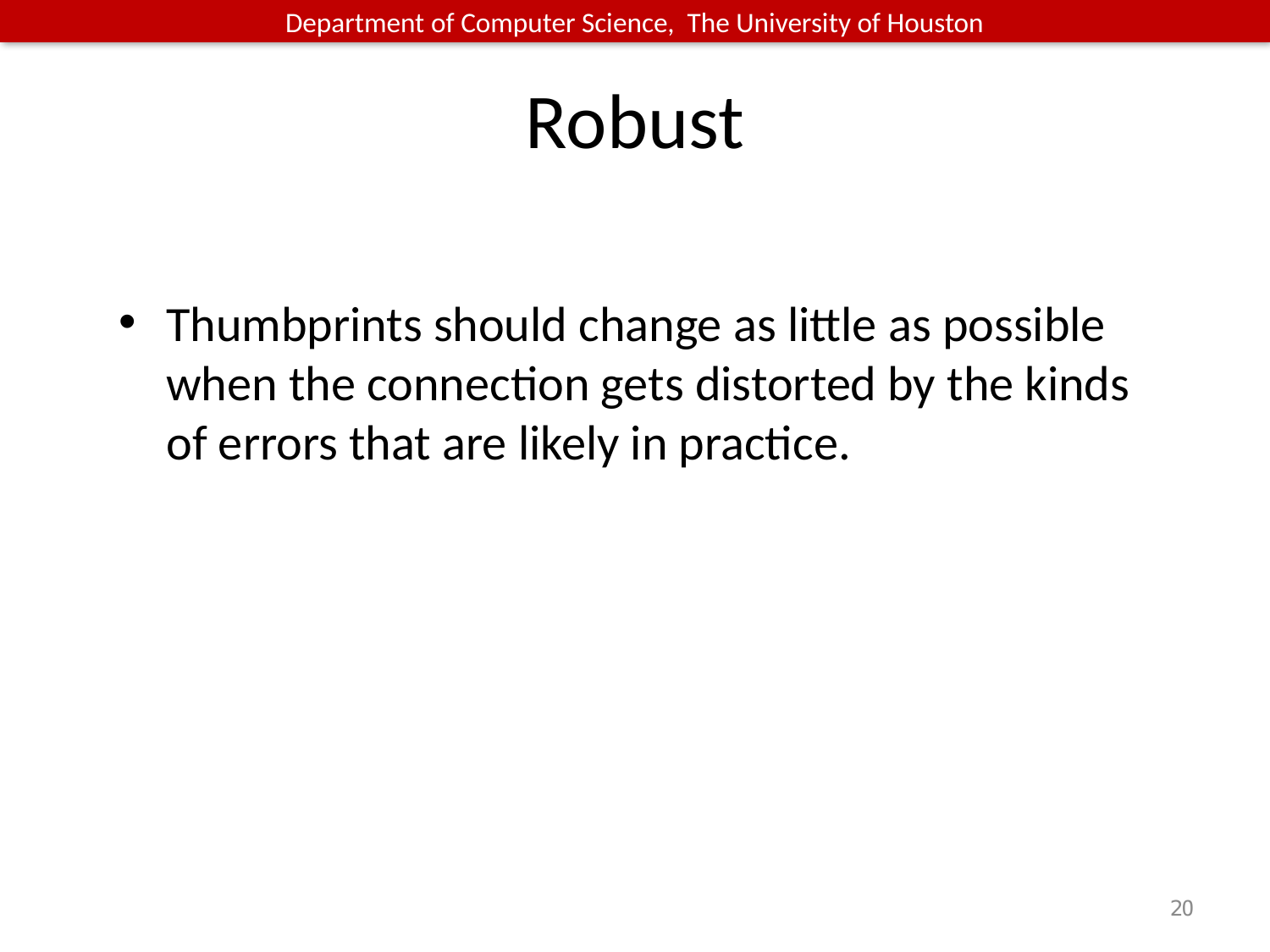

# Robust
Thumbprints should change as little as possible when the connection gets distorted by the kinds of errors that are likely in practice.
20